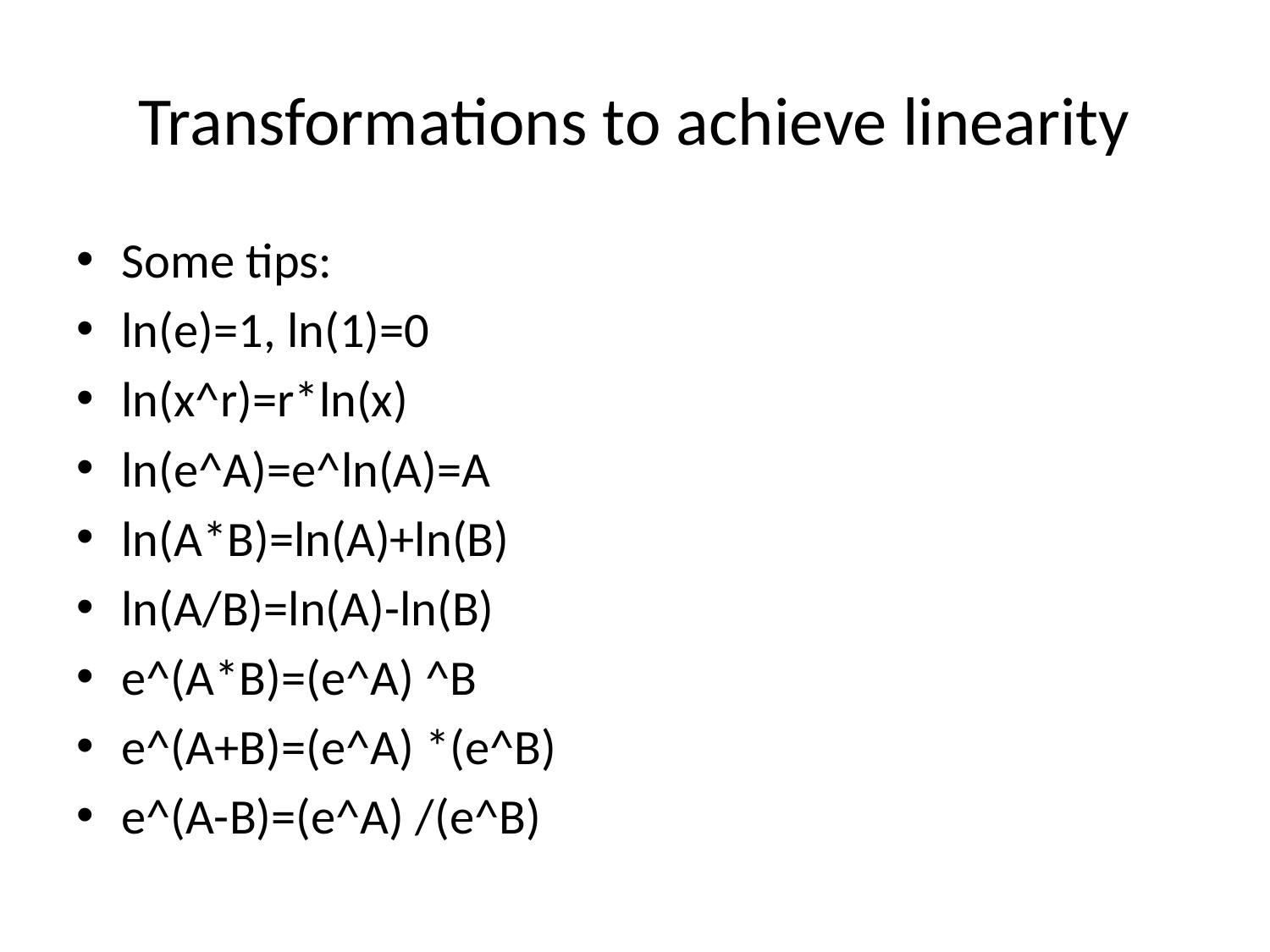

# Transformations to achieve linearity
Some tips:
ln(e)=1, ln(1)=0
ln(x^r)=r*ln(x)
ln(e^A)=e^ln(A)=A
ln(A*B)=ln(A)+ln(B)
ln(A/B)=ln(A)-ln(B)
e^(A*B)=(e^A) ^B
e^(A+B)=(e^A) *(e^B)
e^(A-B)=(e^A) /(e^B)